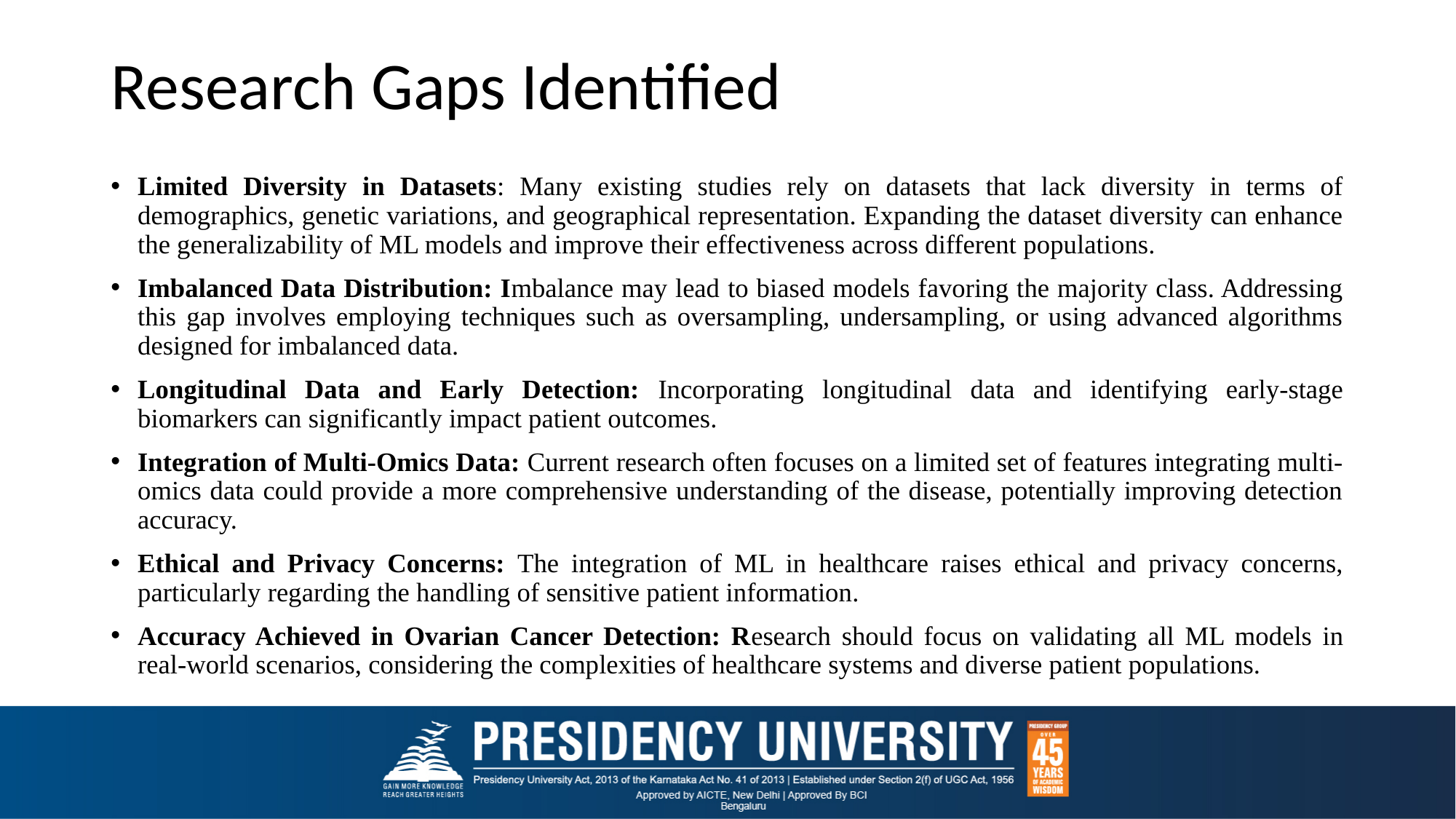

# Research Gaps Identified
Limited Diversity in Datasets: Many existing studies rely on datasets that lack diversity in terms of demographics, genetic variations, and geographical representation. Expanding the dataset diversity can enhance the generalizability of ML models and improve their effectiveness across different populations.
Imbalanced Data Distribution: Imbalance may lead to biased models favoring the majority class. Addressing this gap involves employing techniques such as oversampling, undersampling, or using advanced algorithms designed for imbalanced data.
Longitudinal Data and Early Detection: Incorporating longitudinal data and identifying early-stage biomarkers can significantly impact patient outcomes.
Integration of Multi-Omics Data: Current research often focuses on a limited set of features integrating multi-omics data could provide a more comprehensive understanding of the disease, potentially improving detection accuracy.
Ethical and Privacy Concerns: The integration of ML in healthcare raises ethical and privacy concerns, particularly regarding the handling of sensitive patient information.
Accuracy Achieved in Ovarian Cancer Detection: Research should focus on validating all ML models in real-world scenarios, considering the complexities of healthcare systems and diverse patient populations.